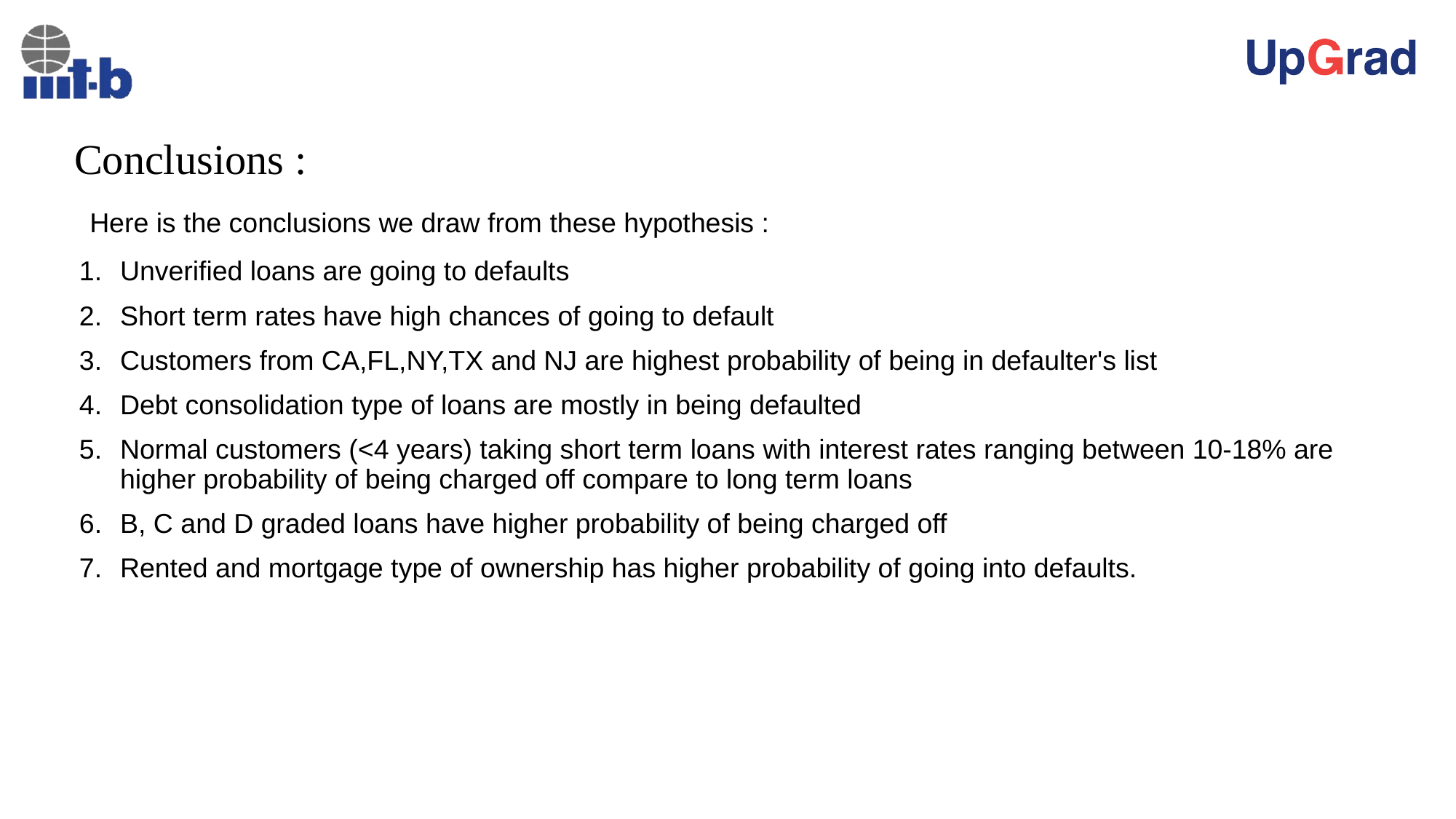

# Conclusions :
 Here is the conclusions we draw from these hypothesis :
Unverified loans are going to defaults
Short term rates have high chances of going to default
Customers from CA,FL,NY,TX and NJ are highest probability of being in defaulter's list
Debt consolidation type of loans are mostly in being defaulted
Normal customers (<4 years) taking short term loans with interest rates ranging between 10-18% are higher probability of being charged off compare to long term loans
B, C and D graded loans have higher probability of being charged off
Rented and mortgage type of ownership has higher probability of going into defaults.